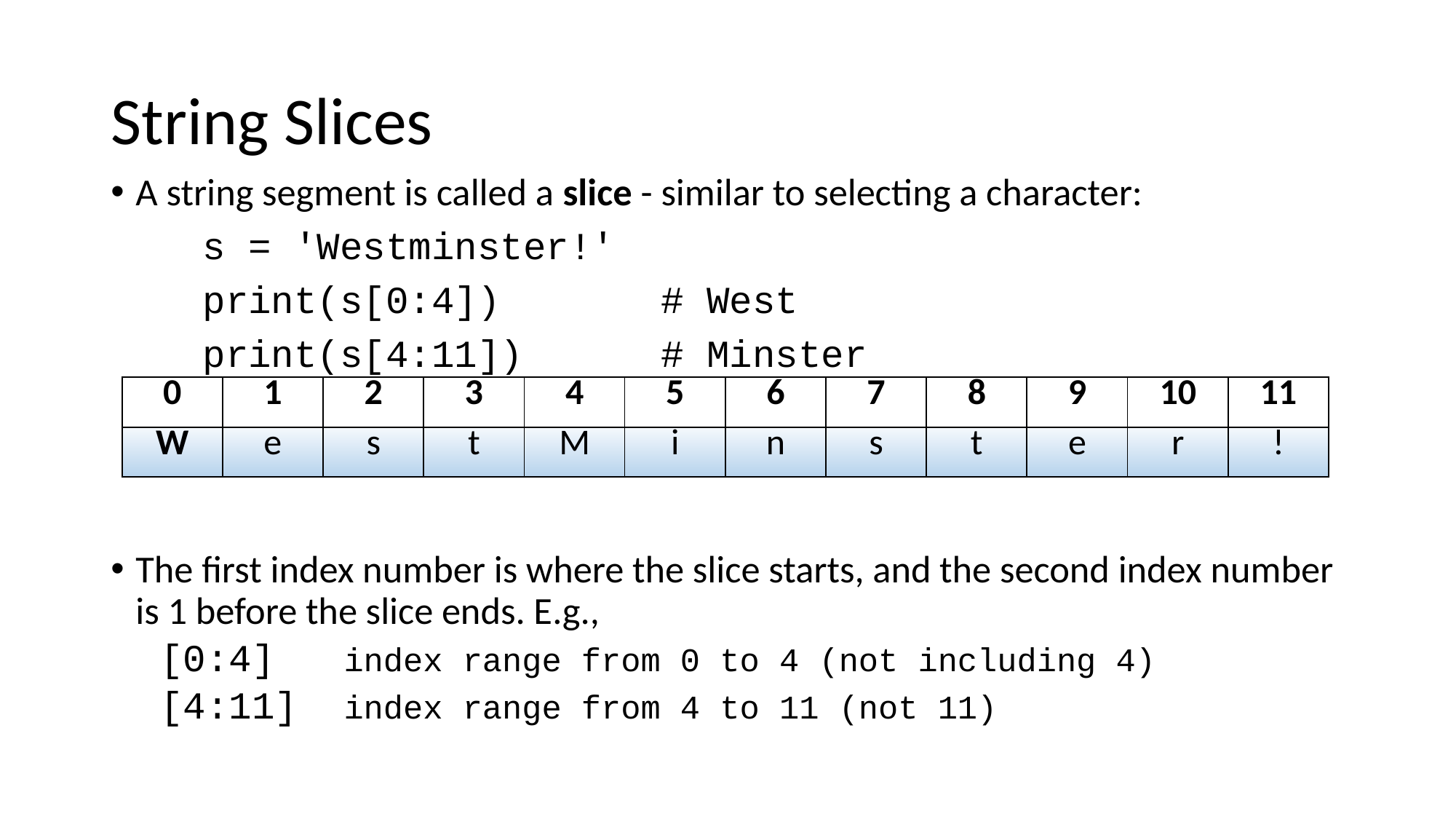

# String Slices
A string segment is called a slice - similar to selecting a character:
	s = 'Westminster!'
	print(s[0:4])		# West
	print(s[4:11])		# Minster

The first index number is where the slice starts, and the second index number is 1 before the slice ends. E.g.,
[0:4]		index range from 0 to 4 (not including 4)
[4:11] 	index range from 4 to 11 (not 11)

| 0 | 1 | 2 | 3 | 4 | 5 | 6 | 7 | 8 | 9 | 10 | 11 |
| --- | --- | --- | --- | --- | --- | --- | --- | --- | --- | --- | --- |
| W | e | s | t | M | i | n | s | t | e | r | ! |